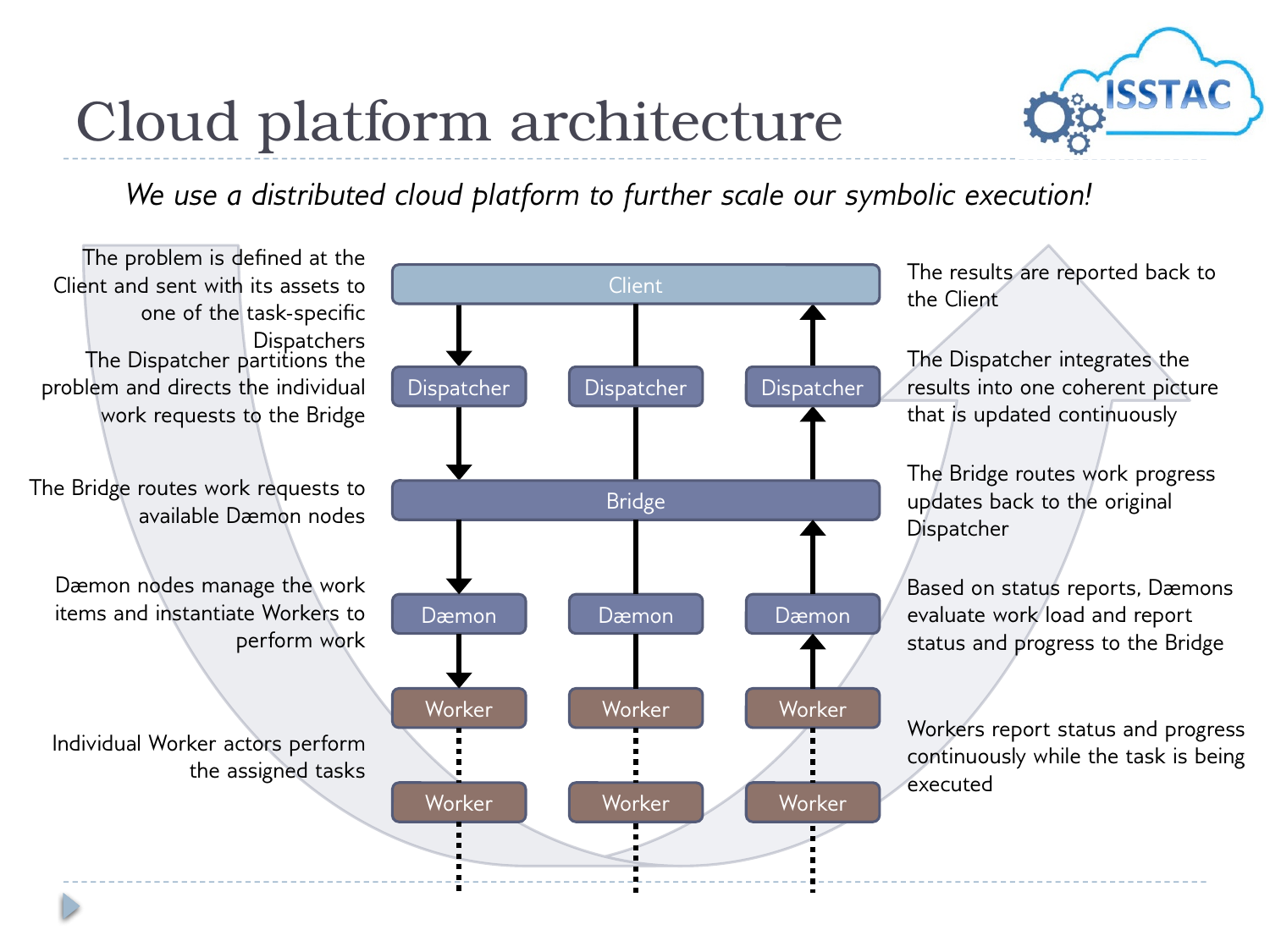

# Cloud platform architecture
We use a distributed cloud platform to further scale our symbolic execution!
The problem is defined at the Client and sent with its assets to one of the task-specific Dispatchers

The results are reported back to the Client
Client
The Dispatcher integrates the results into one coherent picture that is updated continuously
The Dispatcher partitions the problem and directs the individual work requests to the Bridge
Dispatcher
Dispatcher
Dispatcher
The Bridge routes work progress updates back to the original Dispatcher
The Bridge routes work requests to available Daemon nodes
Bridge
Daemon nodes manage the work items and instantiate Workers to perform work
Based on status reports, Daemons evaluate work load and report status and progress to the Bridge
Daemon
Daemon
Daemon
Worker
Worker
Worker
Workers report status and progress continuously while the task is being executed
Individual Worker actors perform the assigned tasks
Worker
Worker
Worker